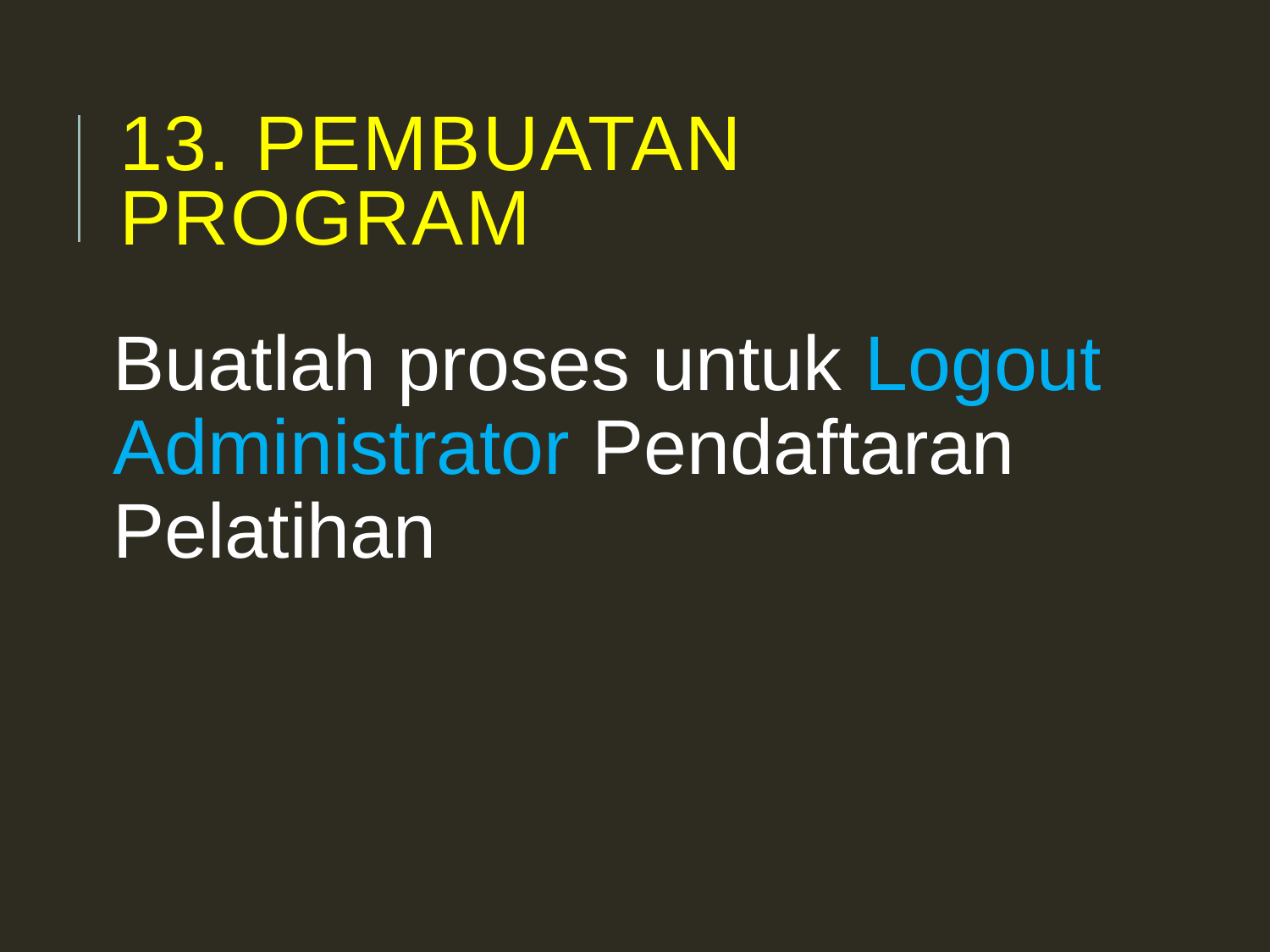

# 13. Pembuatan Program
Buatlah proses untuk Logout Administrator Pendaftaran Pelatihan